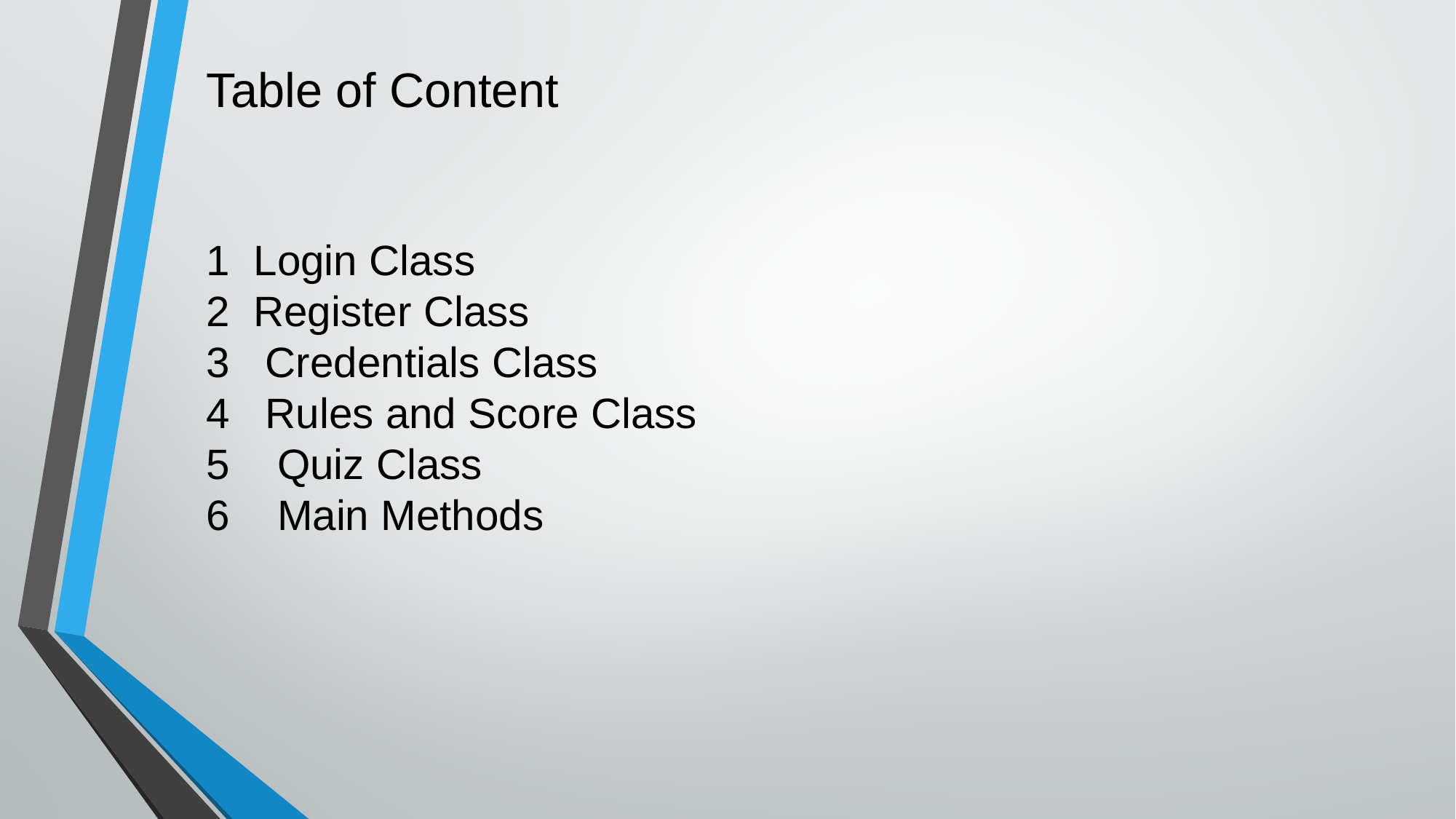

Table of Content

1  Login Class
2  Register Class
3   Credentials Class
4   Rules and Score Class
5    Quiz Class
6    Main Methods